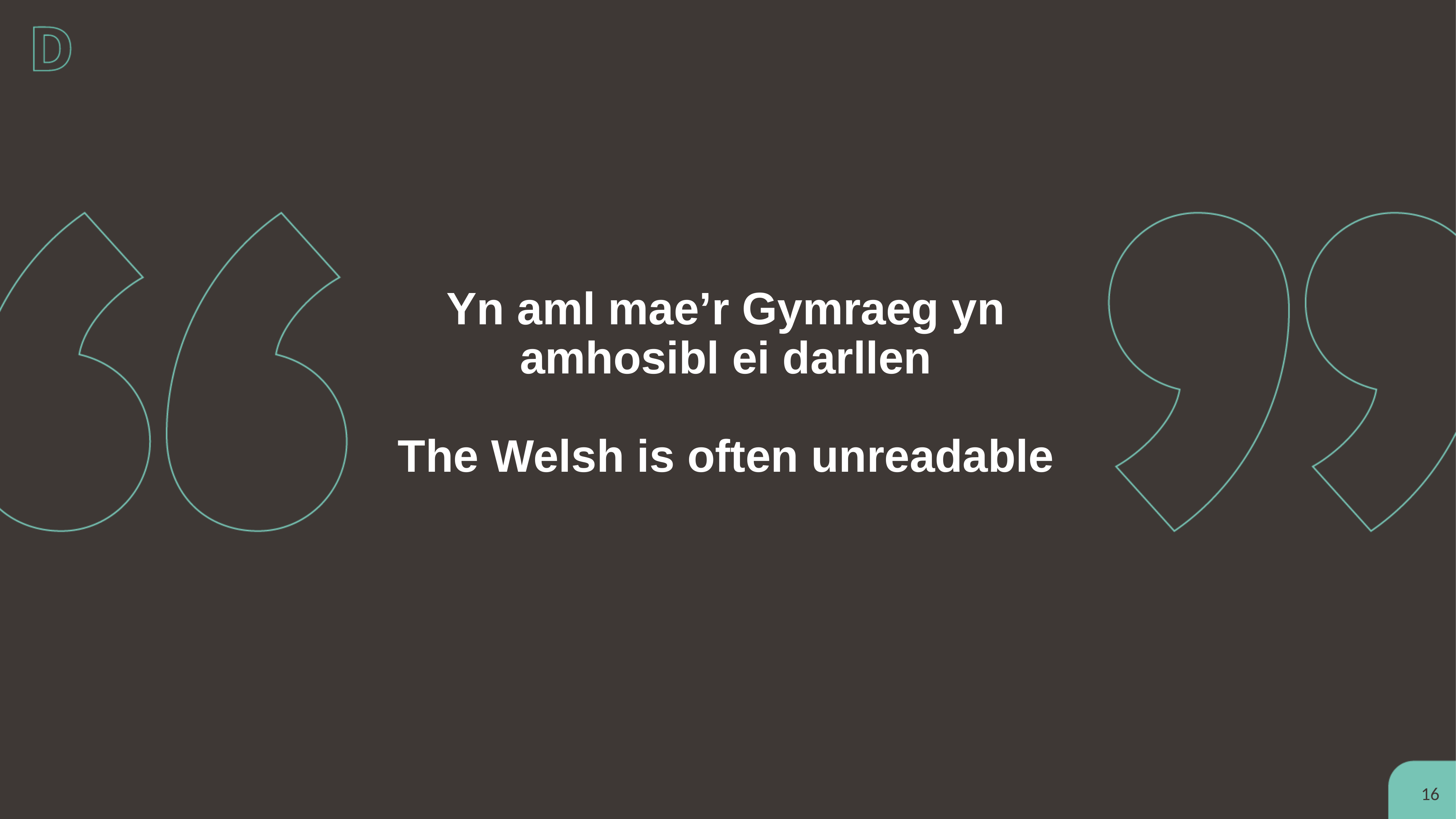

# Yn aml mae’r Gymraeg yn amhosibl ei darllen The Welsh is often unreadable
16